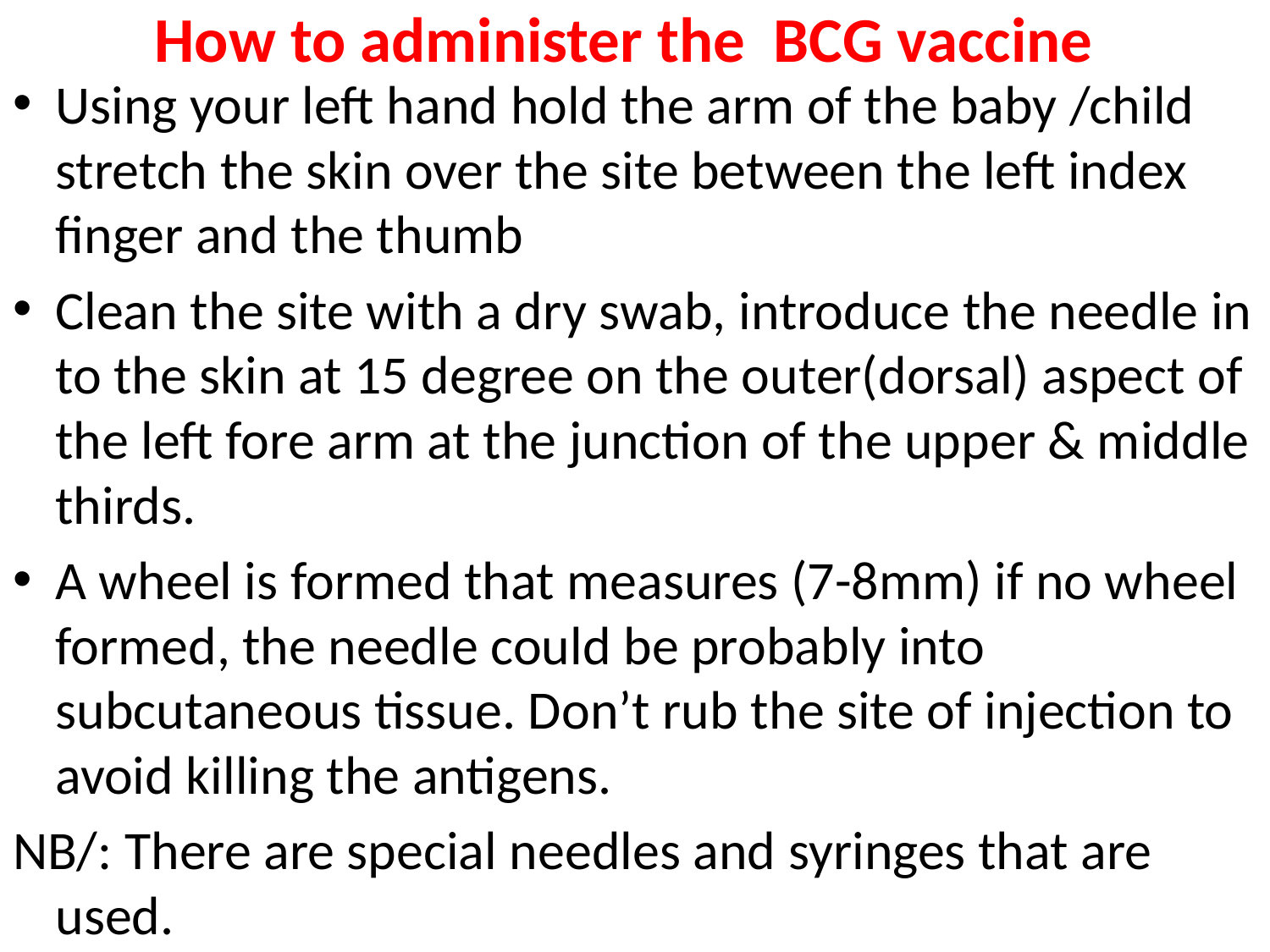

# How to administer the  BCG vaccine
Using your left hand hold the arm of the baby /child stretch the skin over the site between the left index finger and the thumb
Clean the site with a dry swab, introduce the needle in to the skin at 15 degree on the outer(dorsal) aspect of the left fore arm at the junction of the upper & middle thirds.
A wheel is formed that measures (7-8mm) if no wheel formed, the needle could be probably into subcutaneous tissue. Don’t rub the site of injection to avoid killing the antigens.
NB/: There are special needles and syringes that are used.